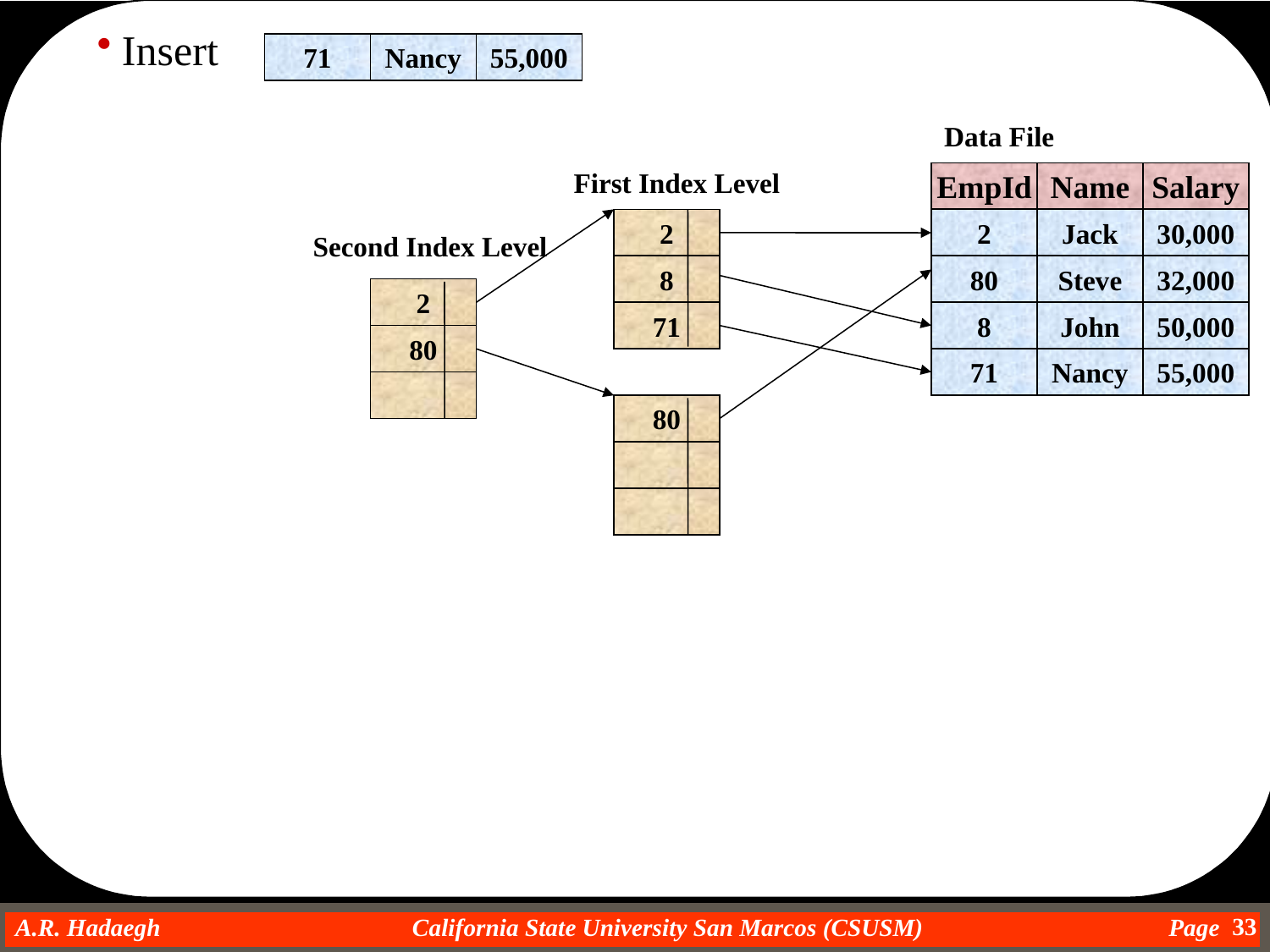

Insert
71
Nancy
55,000
Data File
First Index Level
EmpId
Name
Salary

2
2
Jack
30,000

Second Index Level

8
80
Steve
32,000

2

71
8
John
50,000
80

71
Nancy
55,000

80

33